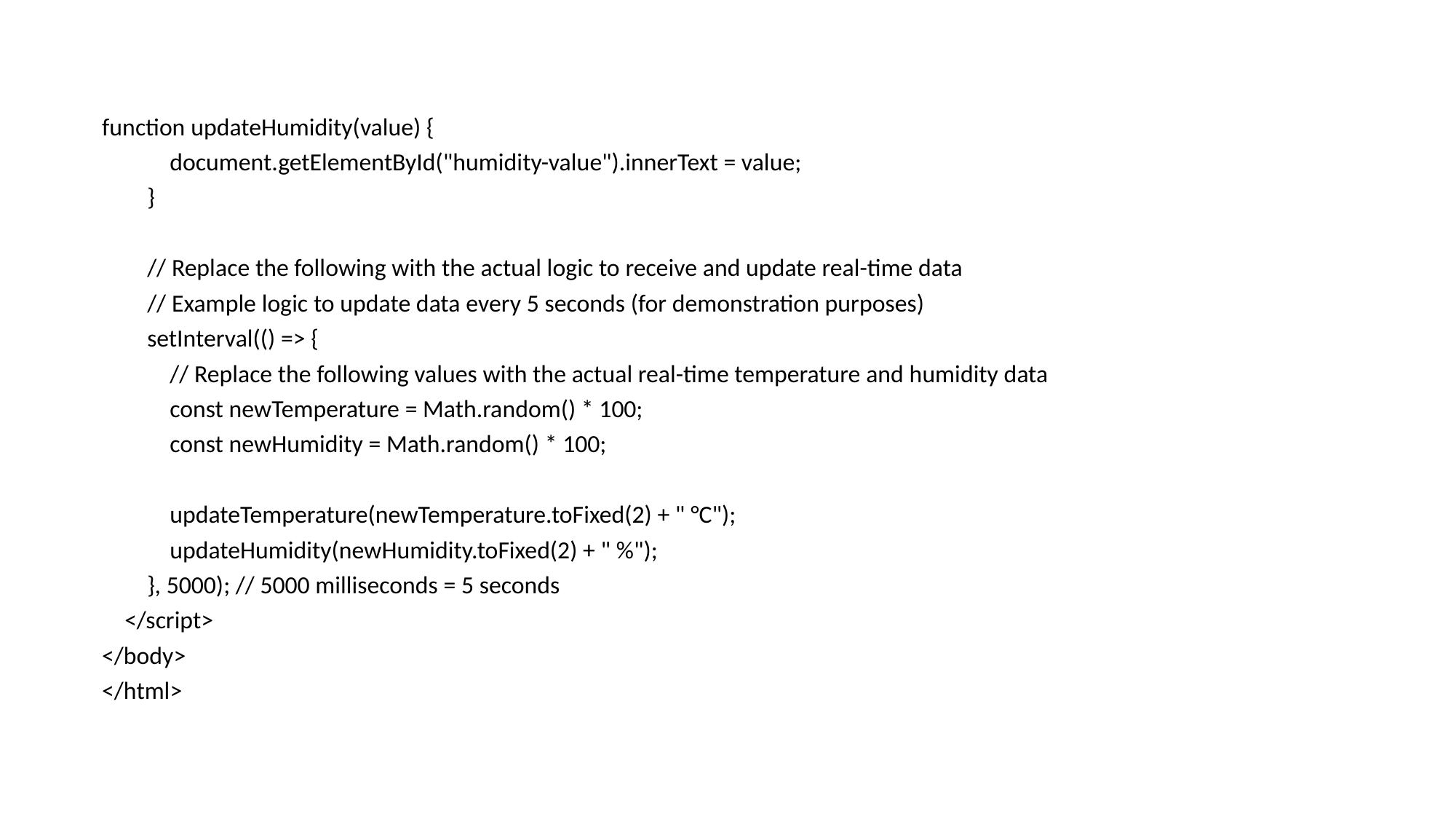

function updateHumidity(value) {
            document.getElementById("humidity-value").innerText = value;
        }

        // Replace the following with the actual logic to receive and update real-time data
        // Example logic to update data every 5 seconds (for demonstration purposes)
        setInterval(() => {
            // Replace the following values with the actual real-time temperature and humidity data
            const newTemperature = Math.random() * 100;
            const newHumidity = Math.random() * 100;

            updateTemperature(newTemperature.toFixed(2) + " °C");
            updateHumidity(newHumidity.toFixed(2) + " %");
        }, 5000); // 5000 milliseconds = 5 seconds
    </script>
</body>
</html>